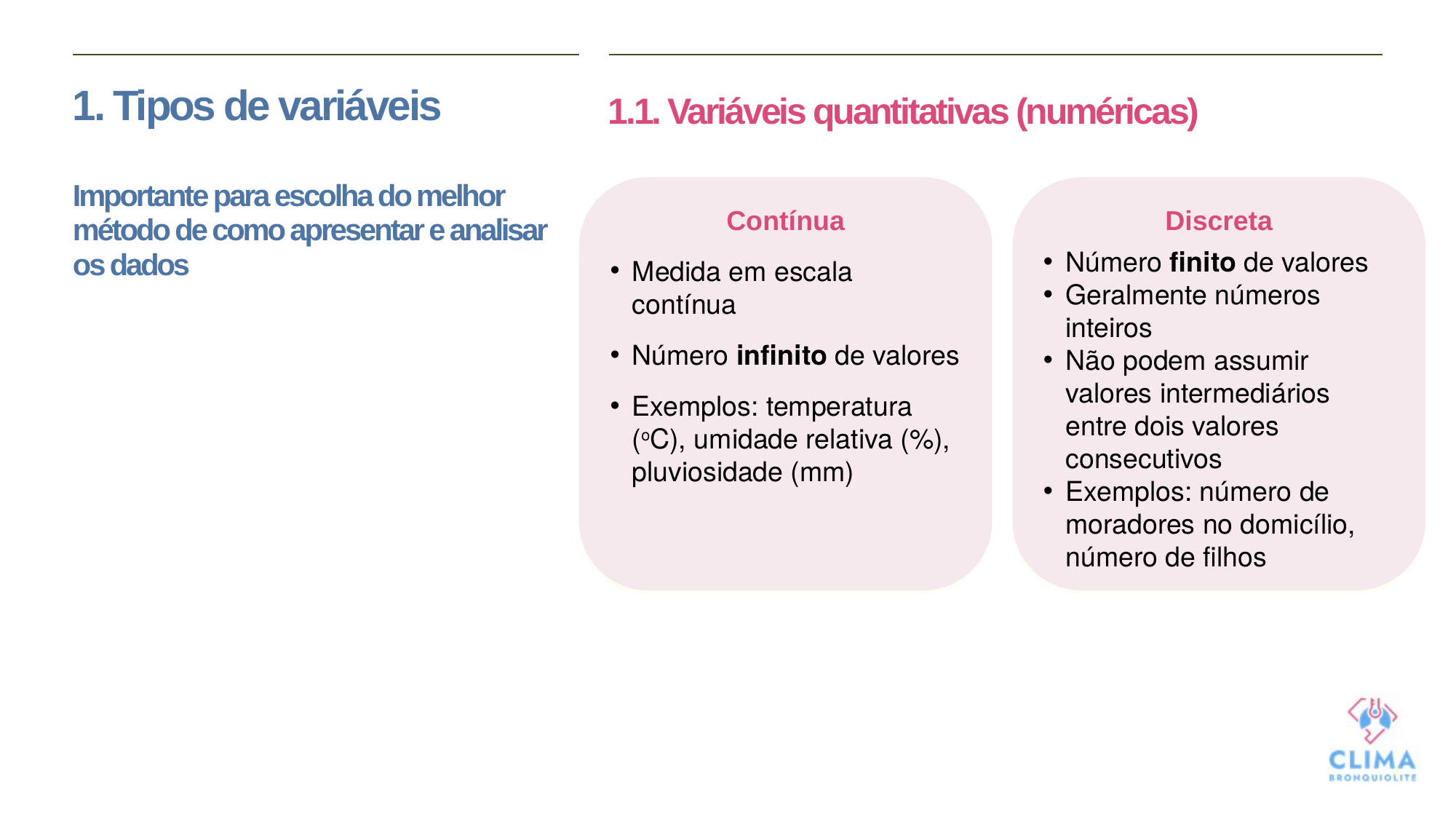

# 1. Tipos de variáveis Importante para escolha do melhor método de como apresentar e analisar os dados
1.1. Variáveis quantitativas (numéricas)
Contínua
Medida em escala contínua
Número infinito de valores
Exemplos: temperatura (oC), umidade relativa (%), pluviosidade (mm)

Discreta
Número finito de valores
Geralmente números inteiros
Não podem assumir valores intermediários entre dois valores consecutivos
Exemplos: número de moradores no domicílio, número de filhos